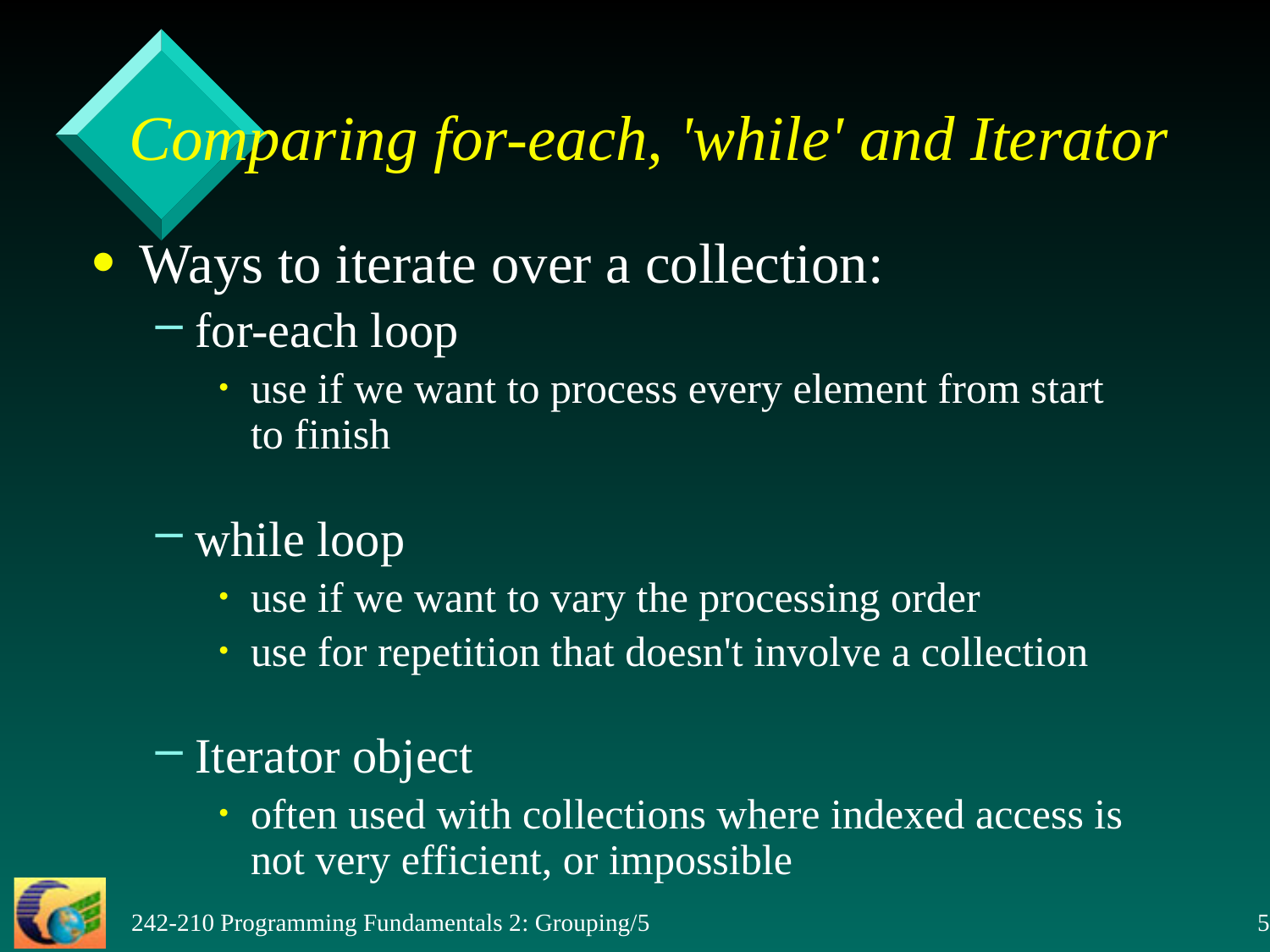

# Comparing for-each, 'while' and Iterator
Ways to iterate over a collection:
for-each loop
use if we want to process every element from start to finish
while loop
use if we want to vary the processing order
use for repetition that doesn't involve a collection
Iterator object
often used with collections where indexed access is not very efficient, or impossible